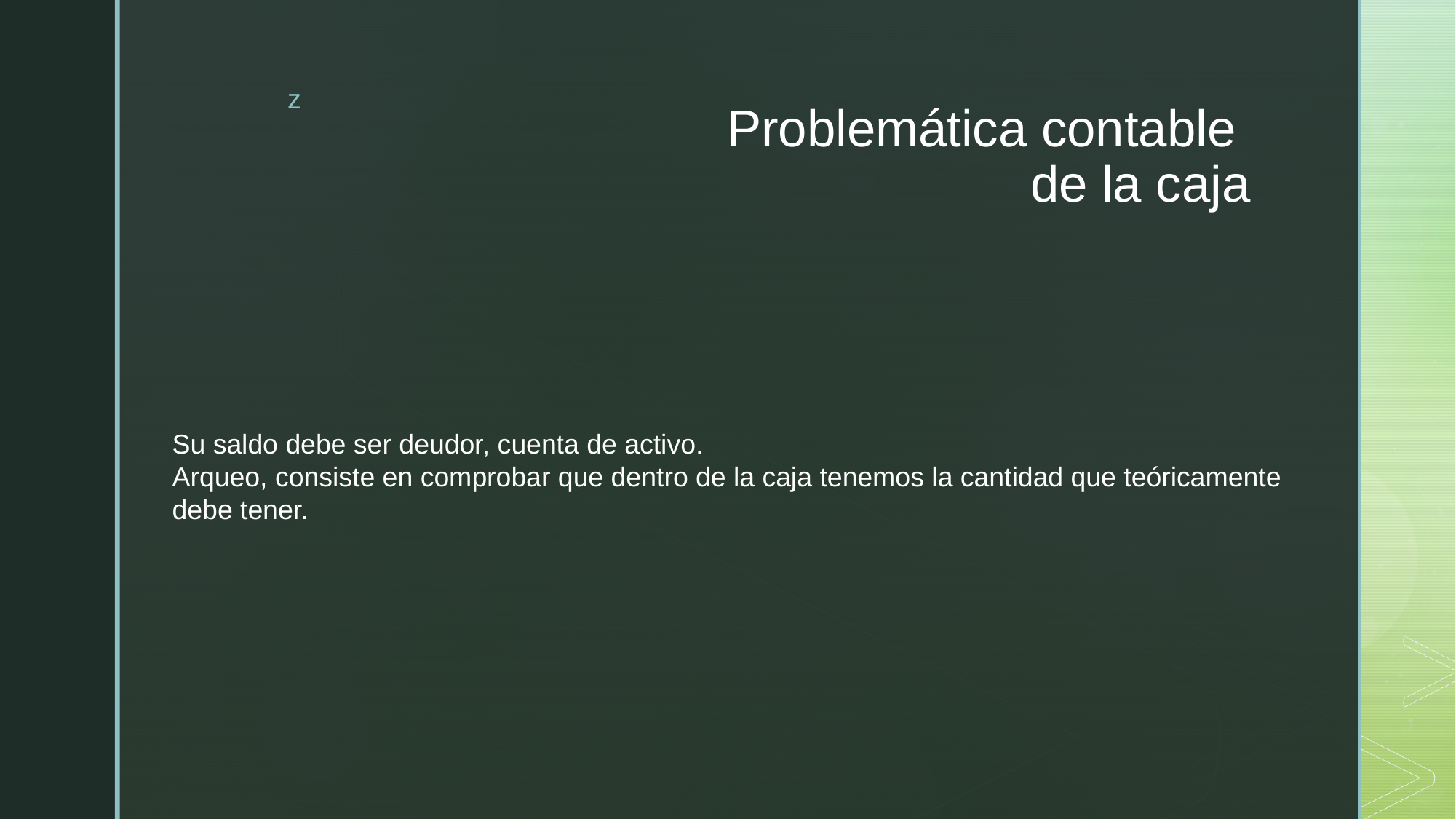

# Problemática contable de la caja
Su saldo debe ser deudor, cuenta de activo.
Arqueo, consiste en comprobar que dentro de la caja tenemos la cantidad que teóricamente
debe tener.